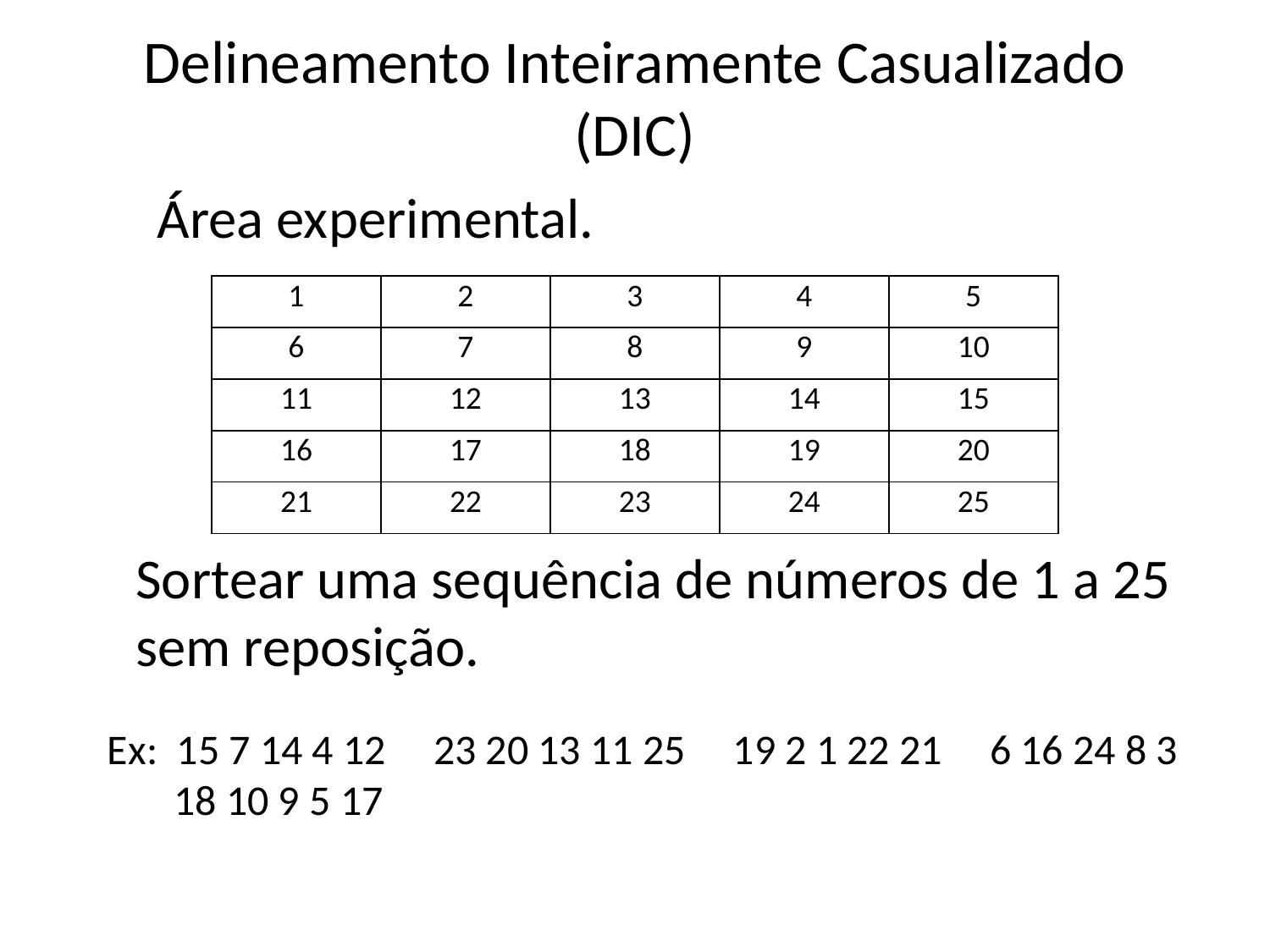

# Delineamento Inteiramente Casualizado (DIC)
Área experimental.
| 1 | 2 | 3 | 4 | 5 |
| --- | --- | --- | --- | --- |
| 6 | 7 | 8 | 9 | 10 |
| 11 | 12 | 13 | 14 | 15 |
| 16 | 17 | 18 | 19 | 20 |
| 21 | 22 | 23 | 24 | 25 |
Sortear uma sequência de números de 1 a 25 sem reposição.
Ex:  15 7 14 4 12     23 20 13 11 25     19 2 1 22 21     6 16 24 8 3
       18 10 9 5 17